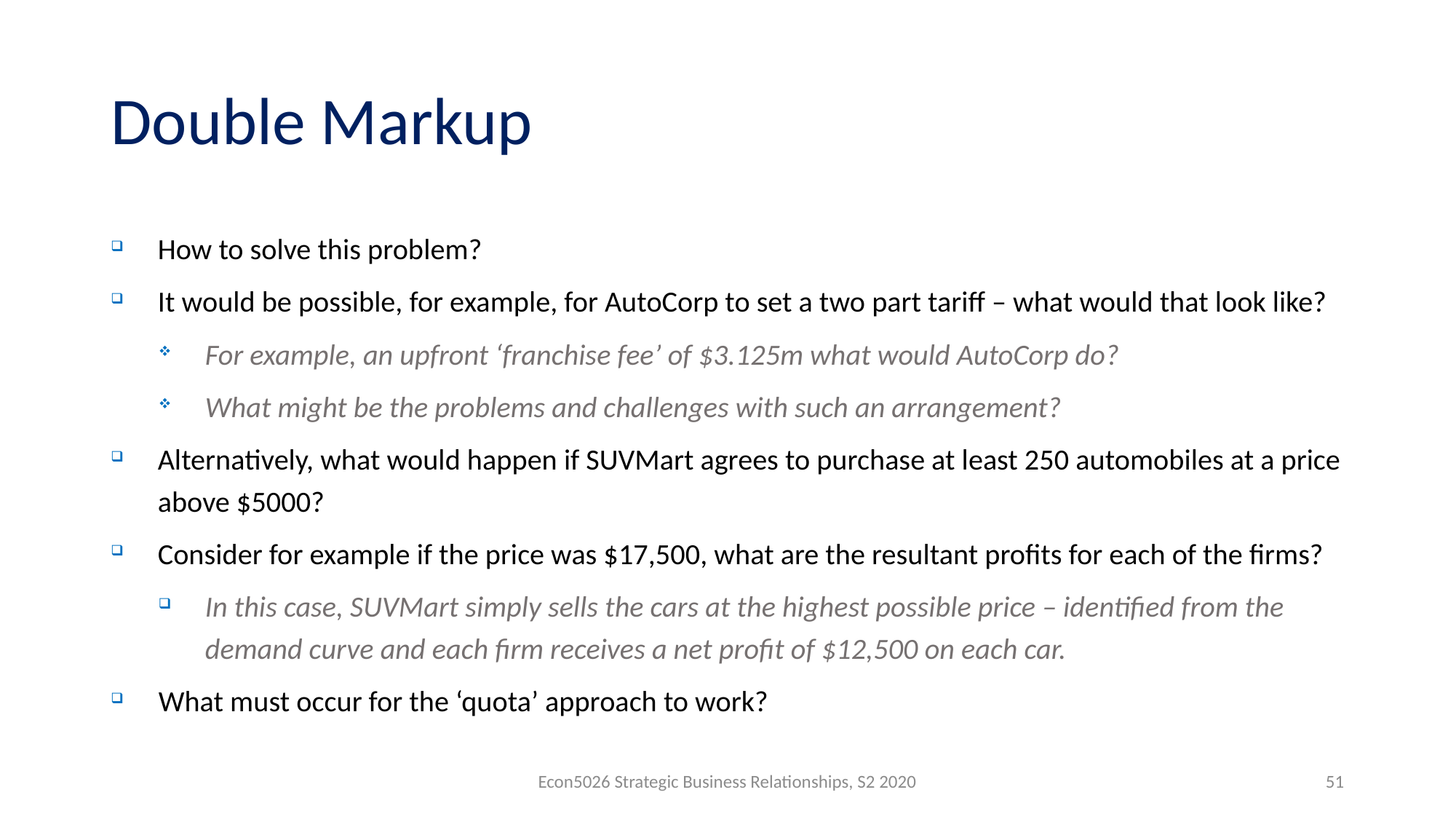

# Double Markup
How to solve this problem?
It would be possible, for example, for AutoCorp to set a two part tariff – what would that look like?
For example, an upfront ‘franchise fee’ of $3.125m what would AutoCorp do?
What might be the problems and challenges with such an arrangement?
Alternatively, what would happen if SUVMart agrees to purchase at least 250 automobiles at a price above $5000?
Consider for example if the price was $17,500, what are the resultant profits for each of the firms?
In this case, SUVMart simply sells the cars at the highest possible price – identified from the demand curve and each firm receives a net profit of $12,500 on each car.
What must occur for the ‘quota’ approach to work?

Econ5026 Strategic Business Relationships, S2 2020
51